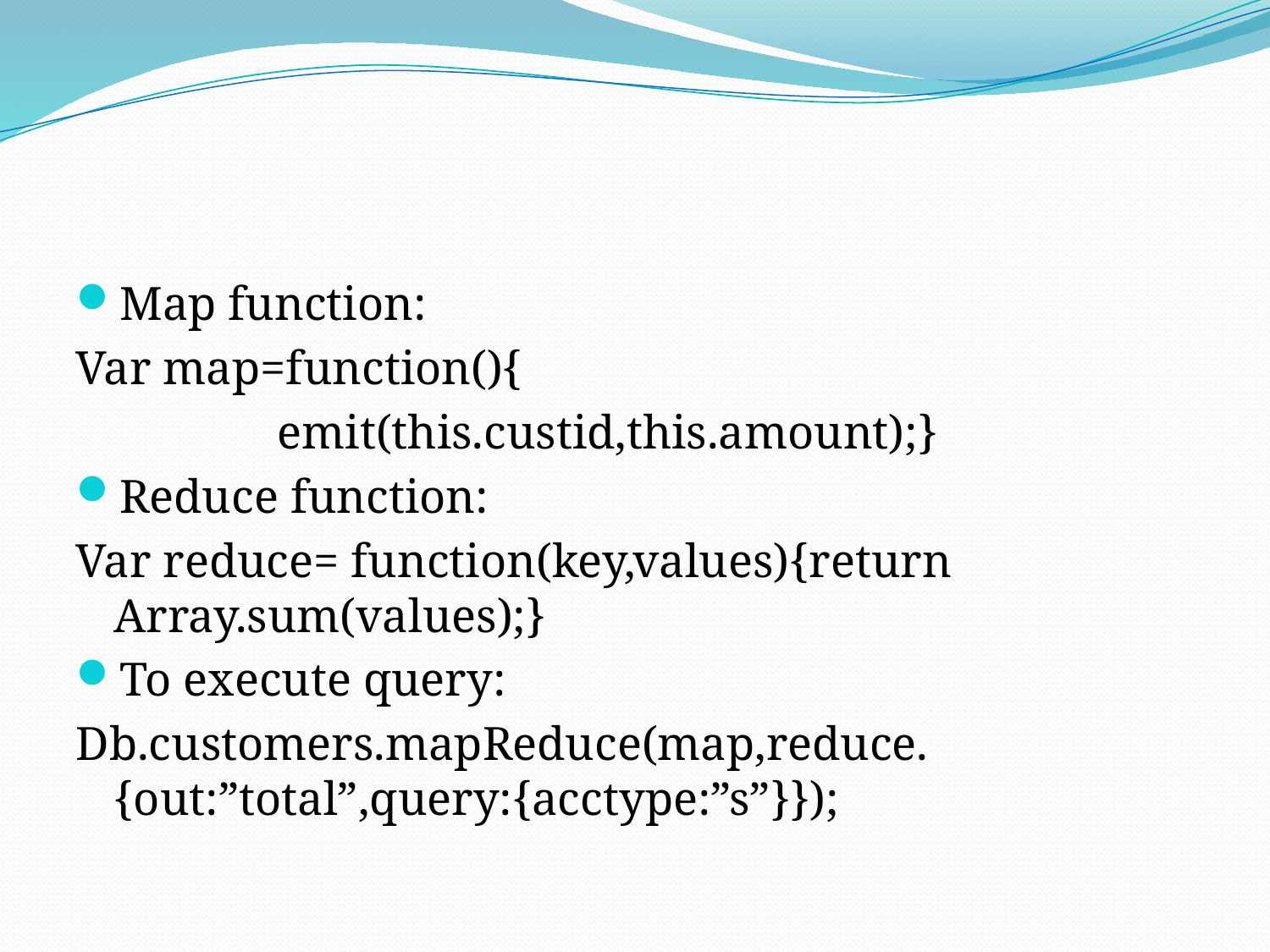

#
Map function:
Var map=function(){
                 emit(this.custid,this.amount);}
Reduce function:
Var reduce= function(key,values){return Array.sum(values);}
To execute query:
Db.customers.mapReduce(map,reduce.{out:”total”,query:{acctype:”s”}});